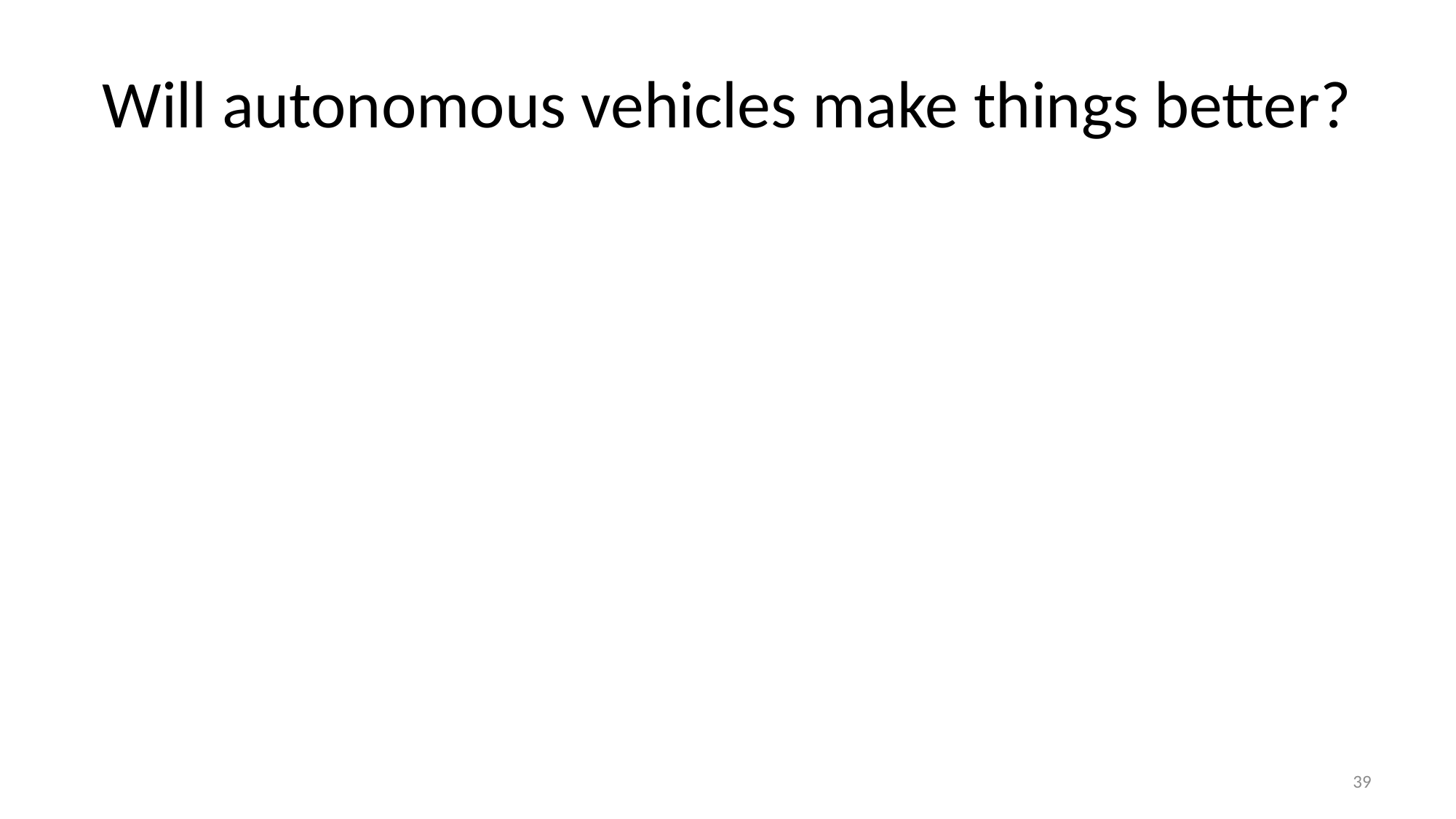

# Will autonomous vehicles make things better?

39